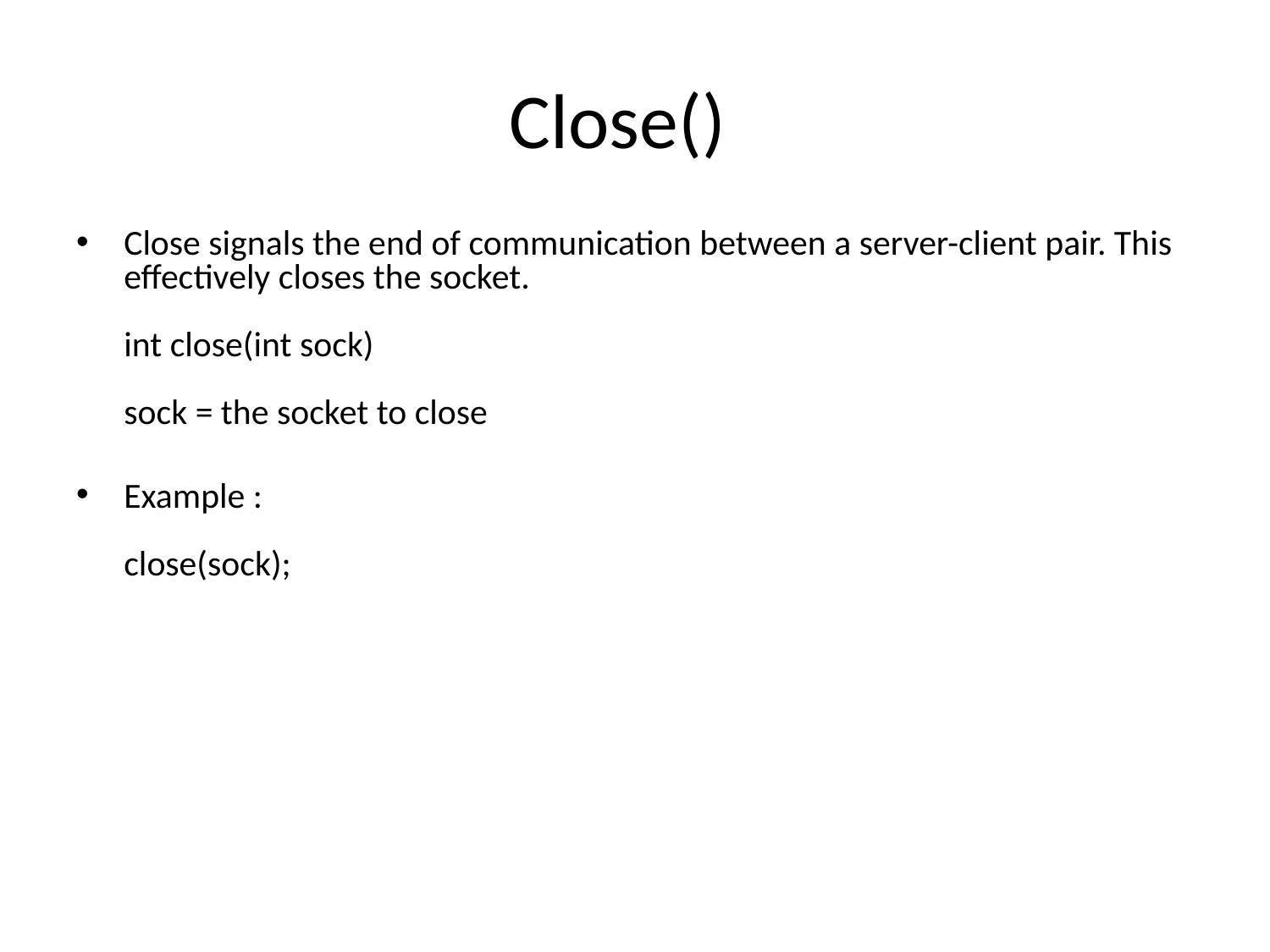

# Close()
Close signals the end of communication between a server-client pair. This effectively closes the socket.
int close(int sock)
sock = the socket to close
Example :
close(sock);